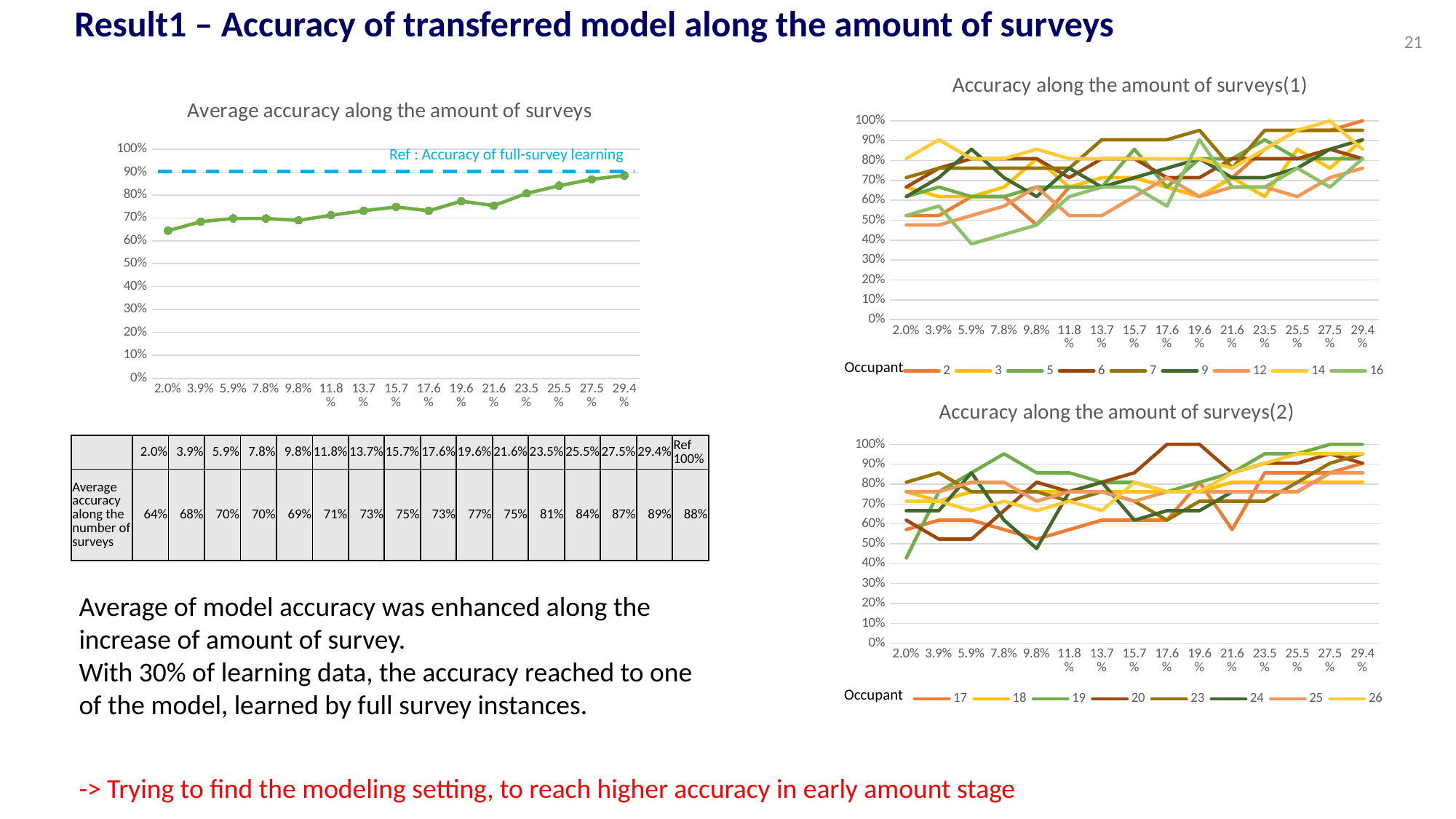

# Result1 – Accuracy of transferred model along the amount of surveys
21

### Chart: Accuracy along the amount of surveys(1)

| Category | 2 | 3 | 5 | 6 | 7 | 9 | 12 | 14 | 16 |
|---|---|---|---|---|---|---|---|---|---|
| 1.9607843137254902E-2 | 0.523809524 | 0.666666667 | 0.619047619 | 0.666666667 | 0.714285714 | 0.619047619 | 0.476190476 | 0.80952381 | 0.523809524 |
| 3.9215686274509803E-2 | 0.523809524 | 0.619047619 | 0.666666667 | 0.761904762 | 0.761904762 | 0.714285714 | 0.476190476 | 0.904761905 | 0.571428571 |
| 5.8823529411764705E-2 | 0.619047619 | 0.619047619 | 0.619047619 | 0.80952381 | 0.761904762 | 0.857142857 | 0.523809524 | 0.80952381 | 0.380952381 |
| 7.8431372549019607E-2 | 0.619047619 | 0.666666667 | 0.619047619 | 0.80952381 | 0.761904762 | 0.714285714 | 0.571428571 | 0.80952381 | 0.428571429 |
| 9.8039215686274508E-2 | 0.476190476 | 0.80952381 | 0.666666667 | 0.80952381 | 0.761904762 | 0.619047619 | 0.666666667 | 0.857142857 | 0.476190476 |
| 0.11764705882352941 | 0.666666667 | 0.666666667 | 0.666666667 | 0.714285714 | 0.761904762 | 0.761904762 | 0.523809524 | 0.80952381 | 0.619047619 |
| 0.13725490196078433 | 0.666666667 | 0.714285714 | 0.666666667 | 0.80952381 | 0.904761905 | 0.666666667 | 0.523809524 | 0.80952381 | 0.666666667 |
| 0.15686274509803921 | 0.714285714 | 0.714285714 | 0.857142857 | 0.80952381 | 0.904761905 | 0.714285714 | 0.619047619 | 0.80952381 | 0.666666667 |
| 0.17647058823529413 | 0.666666667 | 0.666666667 | 0.666666667 | 0.714285714 | 0.904761905 | 0.761904762 | 0.714285714 | 0.80952381 | 0.571428571 |
| 0.19607843137254902 | 0.619047619 | 0.619047619 | 0.80952381 | 0.714285714 | 0.952380952 | 0.80952381 | 0.619047619 | 0.80952381 | 0.904761905 |
| 0.21568627450980393 | 0.714285714 | 0.714285714 | 0.80952381 | 0.80952381 | 0.761904762 | 0.714285714 | 0.666666667 | 0.761904762 | 0.666666667 |
| 0.23529411764705882 | 0.857142857 | 0.619047619 | 0.904761905 | 0.80952381 | 0.952380952 | 0.714285714 | 0.666666667 | 0.857142857 | 0.666666667 |
| 0.25490196078431371 | 0.952380952 | 0.857142857 | 0.80952381 | 0.80952381 | 0.952380952 | 0.761904762 | 0.619047619 | 0.952380952 | 0.761904762 |
| 0.27450980392156865 | 0.952380952 | 0.761904762 | 0.80952381 | 0.857142857 | 0.952380952 | 0.857142857 | 0.714285714 | 1.0 | 0.666666667 |
| 0.29411764705882354 | 1.0 | 0.904761905 | 0.80952381 | 0.80952381 | 0.952380952 | 0.904761905 | 0.761904762 | 0.857142857 | 0.80952381 |

### Chart: Average accuracy along the amount of surveys

| Category | Average accuracy along the number of surveys |
|---|---|
| 1.9607843137254902E-2 | 0.6442577031764706 |
| 3.9215686274509803E-2 | 0.6834733893529412 |
| 5.8823529411764705E-2 | 0.6974789917058823 |
| 7.8431372549019607E-2 | 0.697478991647059 |
| 9.8039215686274508E-2 | 0.6890756303529413 |
| 0.11764705882352941 | 0.7114845938823531 |
| 0.13725490196078433 | 0.7310924372352942 |
| 0.15686274509803921 | 0.7478991597058824 |
| 0.17647058823529413 | 0.7310924370588235 |
| 0.19607843137254902 | 0.7731092438235294 |
| 0.21568627450980393 | 0.7535014005882353 |
| 0.23529411764705882 | 0.8067226891176472 |
| 0.25490196078431371 | 0.8403361344705883 |
| 0.27450980392156865 | 0.8683473388823528 |
| 0.29411764705882354 | 0.8851540617058822 |
Ref : Accuracy of full-survey learning
Occupant

### Chart: Accuracy along the amount of surveys(2)

| Category | 17 | 18 | 19 | 20 | 23 | 24 | 25 | 26 |
|---|---|---|---|---|---|---|---|---|
| 1.9607843137254902E-2 | 0.571428571 | 0.761904762 | 0.428571429 | 0.619047619 | 0.80952381 | 0.666666667 | 0.761904762 | 0.714285714 |
| 3.9215686274509803E-2 | 0.619047619 | 0.714285714 | 0.761904762 | 0.523809524 | 0.857142857 | 0.666666667 | 0.761904762 | 0.714285714 |
| 5.8823529411764705E-2 | 0.619047619 | 0.761904762 | 0.857142857 | 0.523809524 | 0.761904762 | 0.857142857 | 0.80952381 | 0.666666667 |
| 7.8431372549019607E-2 | 0.571428571 | 0.761904762 | 0.952380952 | 0.666666667 | 0.761904762 | 0.619047619 | 0.80952381 | 0.714285714 |
| 9.8039215686274508E-2 | 0.523809524 | 0.761904762 | 0.857142857 | 0.80952381 | 0.761904762 | 0.476190476 | 0.714285714 | 0.666666667 |
| 0.11764705882352941 | 0.571428571 | 0.761904762 | 0.857142857 | 0.761904762 | 0.714285714 | 0.761904762 | 0.761904762 | 0.714285714 |
| 0.13725490196078433 | 0.619047619 | 0.761904762 | 0.80952381 | 0.80952381 | 0.761904762 | 0.80952381 | 0.761904762 | 0.666666667 |
| 0.15686274509803921 | 0.619047619 | 0.761904762 | 0.80952381 | 0.857142857 | 0.714285714 | 0.619047619 | 0.714285714 | 0.80952381 |
| 0.17647058823529413 | 0.619047619 | 0.761904762 | 0.761904762 | 1.0 | 0.619047619 | 0.666666667 | 0.761904762 | 0.761904762 |
| 0.19607843137254902 | 0.80952381 | 0.761904762 | 0.80952381 | 1.0 | 0.714285714 | 0.666666667 | 0.761904762 | 0.761904762 |
| 0.21568627450980393 | 0.571428571 | 0.80952381 | 0.857142857 | 0.857142857 | 0.714285714 | 0.761904762 | 0.761904762 | 0.857142857 |
| 0.23529411764705882 | 0.857142857 | 0.80952381 | 0.952380952 | 0.904761905 | 0.714285714 | 0.761904762 | 0.761904762 | 0.904761905 |
| 0.25490196078431371 | 0.857142857 | 0.80952381 | 0.952380952 | 0.904761905 | 0.80952381 | 0.761904762 | 0.761904762 | 0.952380952 |
| 0.27450980392156865 | 0.857142857 | 0.80952381 | 1.0 | 0.952380952 | 0.904761905 | 0.857142857 | 0.857142857 | 0.952380952 |
| 0.29411764705882354 | 0.904761905 | 0.80952381 | 1.0 | 0.904761905 | 0.952380952 | 0.857142857 | 0.857142857 | 0.952380952 |
|  | 2.0% | 3.9% | 5.9% | 7.8% | 9.8% | 11.8% | 13.7% | 15.7% | 17.6% | 19.6% | 21.6% | 23.5% | 25.5% | 27.5% | 29.4% | Ref 100% |
| --- | --- | --- | --- | --- | --- | --- | --- | --- | --- | --- | --- | --- | --- | --- | --- | --- |
| Average accuracy along the number of surveys | 64% | 68% | 70% | 70% | 69% | 71% | 73% | 75% | 73% | 77% | 75% | 81% | 84% | 87% | 89% | 88% |
Average of model accuracy was enhanced along the increase of amount of survey.
With 30% of learning data, the accuracy reached to one of the model, learned by full survey instances.
Occupant
Focus on data with high uncertainty
-> Trying to find the modeling setting, to reach higher accuracy in early amount stage